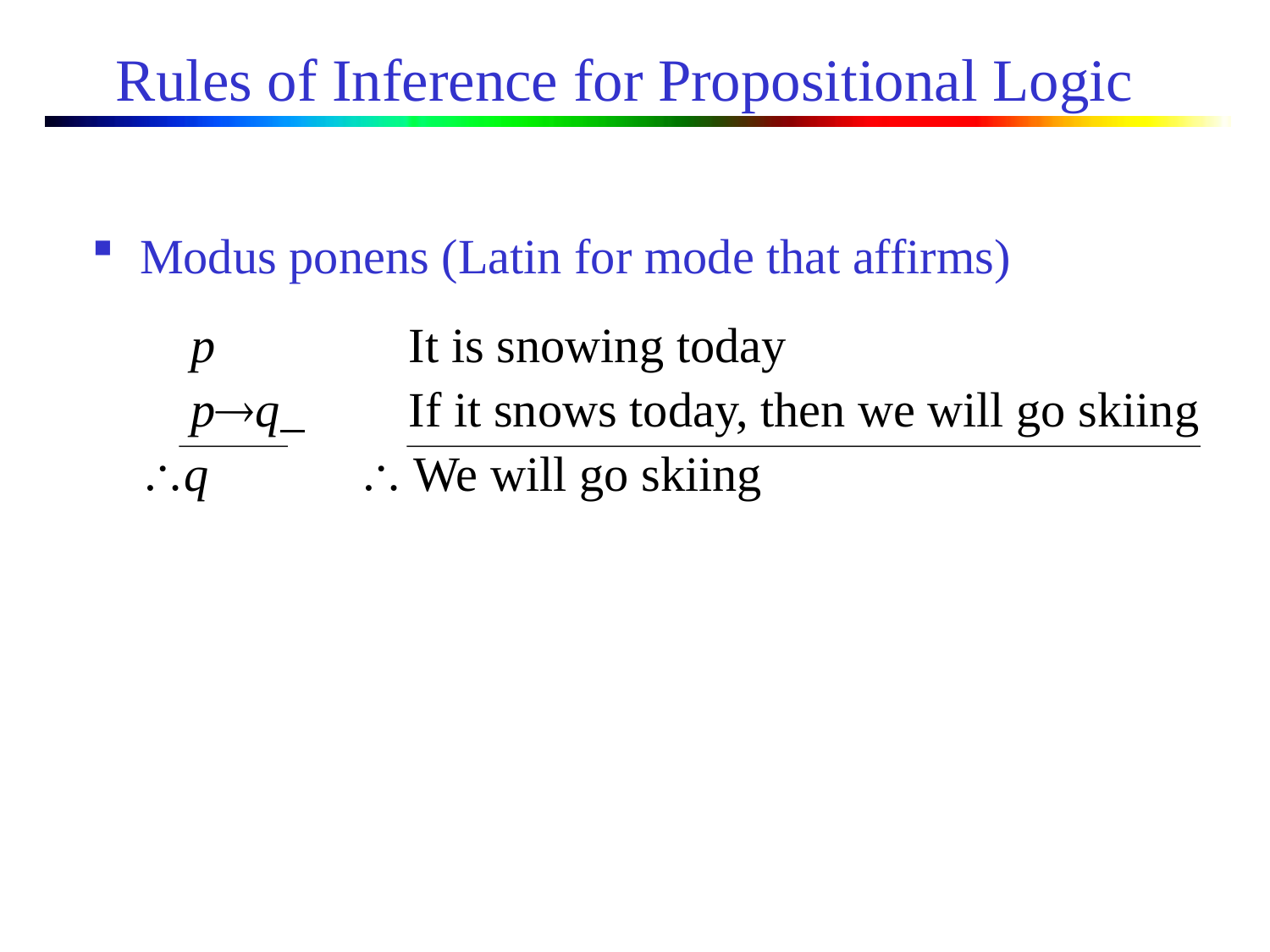

# Rules of Inference for Propositional Logic
Modus ponens (Latin for mode that affirms)
    p
    p→q
∴q

    It is snowing today
    If it snows today, then we will go skiing
∴ We will go skiing